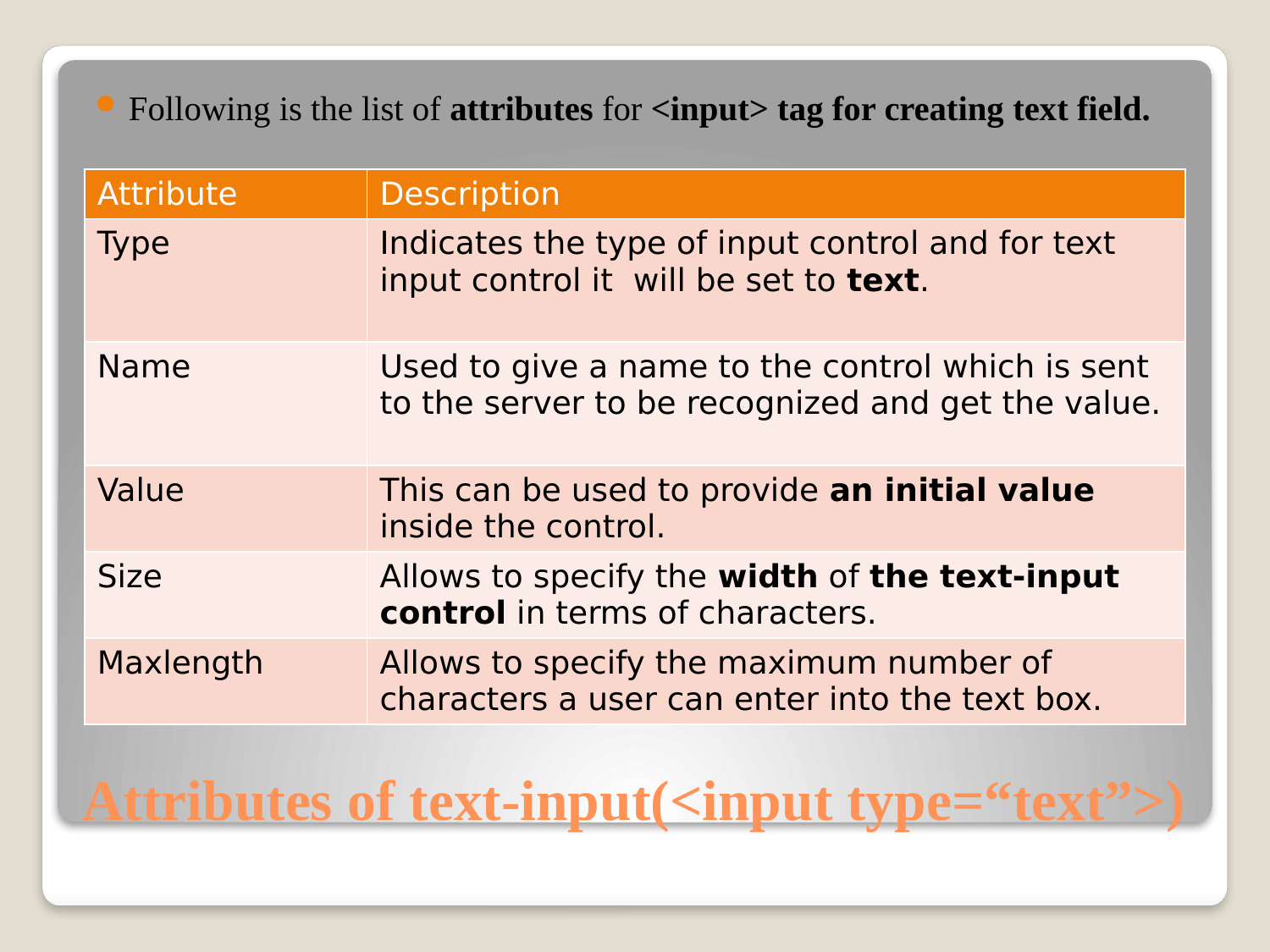

Following is the list of attributes for <input> tag for creating text field.
| Attribute | Description |
| --- | --- |
| Type | Indicates the type of input control and for text input control it will be set to text. |
| Name | Used to give a name to the control which is sent to the server to be recognized and get the value. |
| Value | This can be used to provide an initial value inside the control. |
| Size | Allows to specify the width of the text-input control in terms of characters. |
| Maxlength | Allows to specify the maximum number of characters a user can enter into the text box. |
# Attributes of text-input(<input type=“text”>)